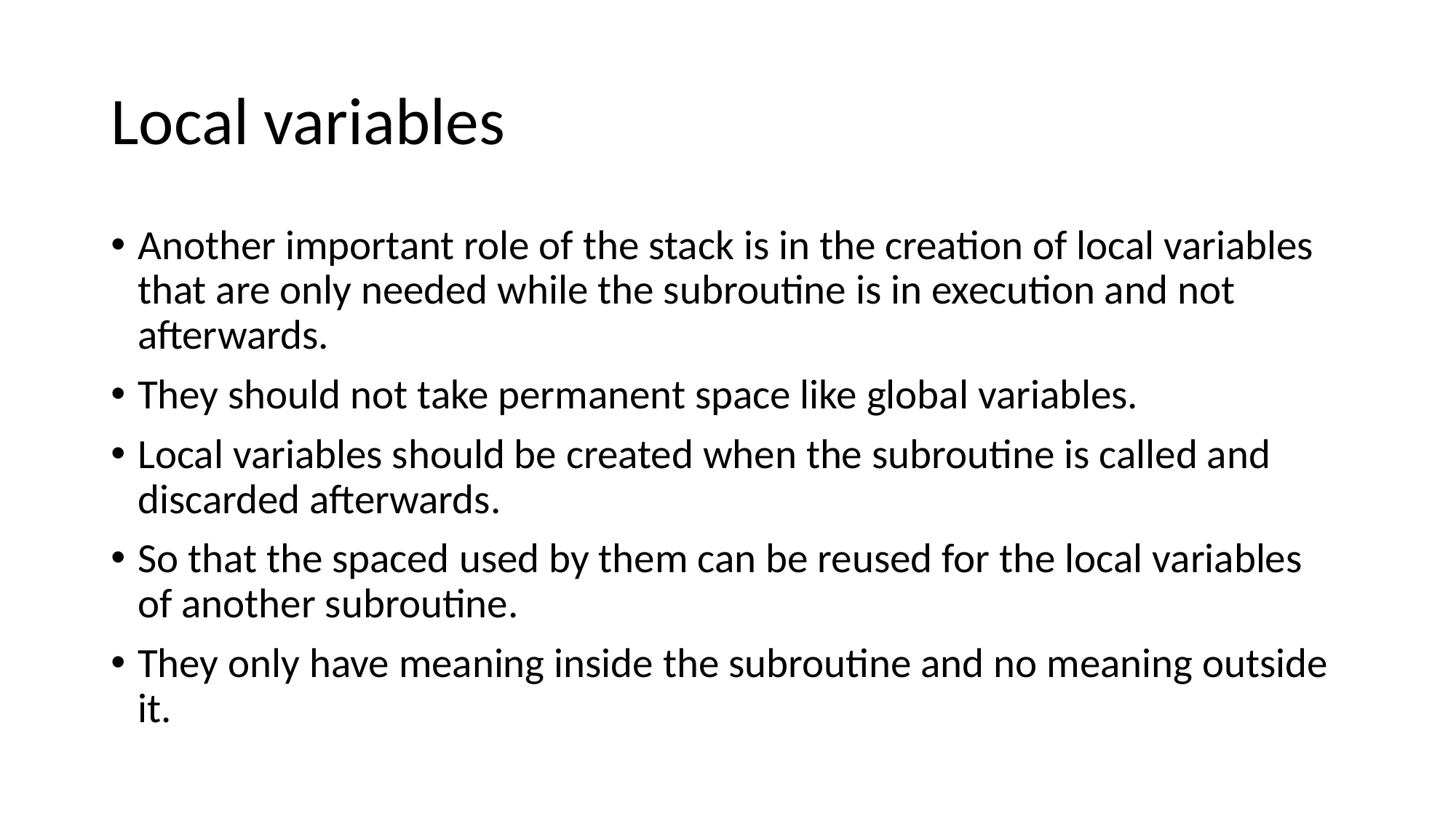

# Local variables
Another important role of the stack is in the creation of local variables that are only needed while the subroutine is in execution and not afterwards.
They should not take permanent space like global variables.
Local variables should be created when the subroutine is called and discarded afterwards.
So that the spaced used by them can be reused for the local variables of another subroutine.
They only have meaning inside the subroutine and no meaning outside it.